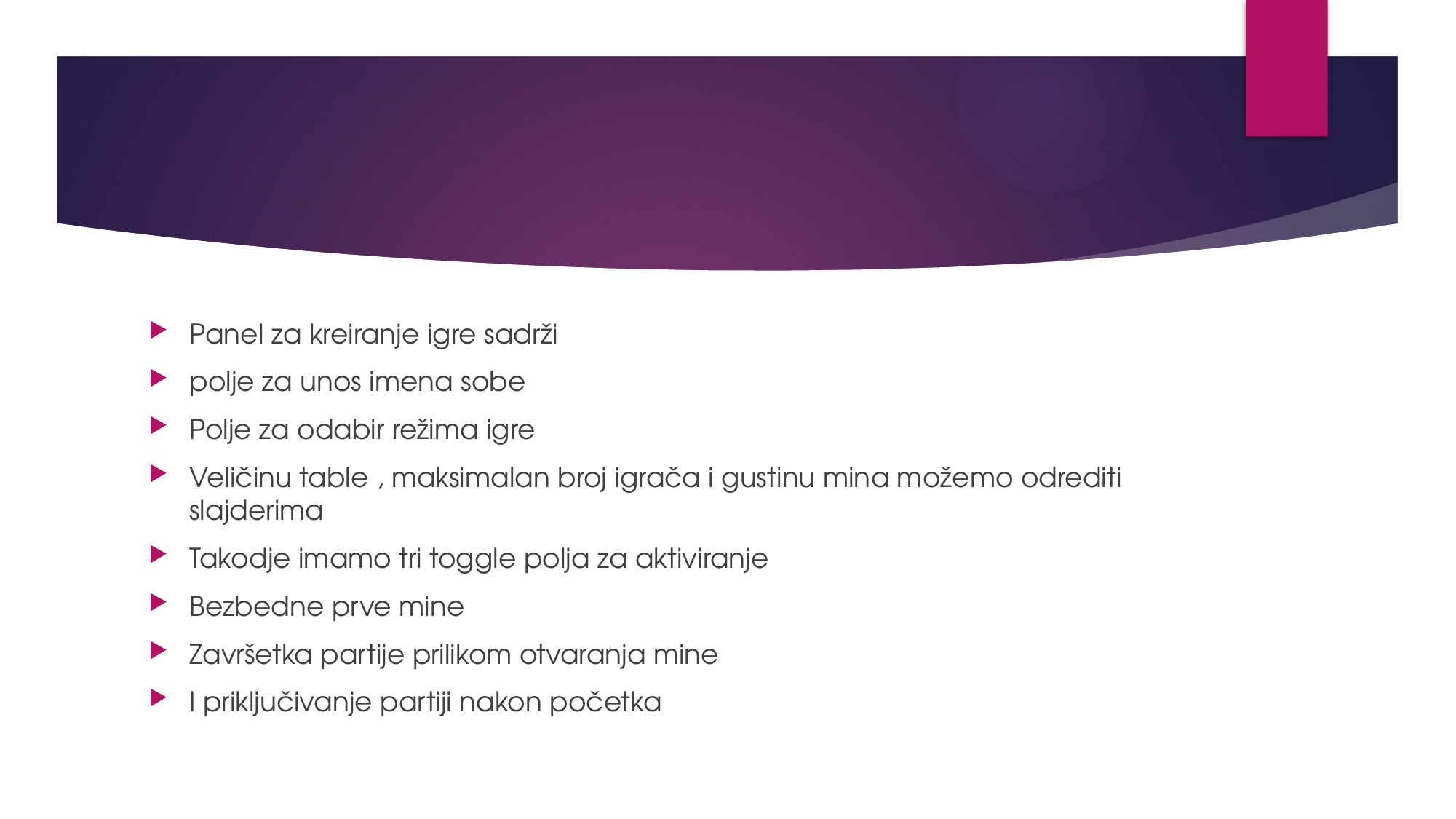

#
Panel za kreiranje igre sadrži
polje za unos imena sobe
Polje za odabir režima igre
Veličinu table , maksimalan broj igrača i gustinu mina možemo odrediti slajderima
Takodje imamo tri toggle polja za aktiviranje
Bezbedne prve mine
Završetka partije prilikom otvaranja mine
I priključivanje partiji nakon početka